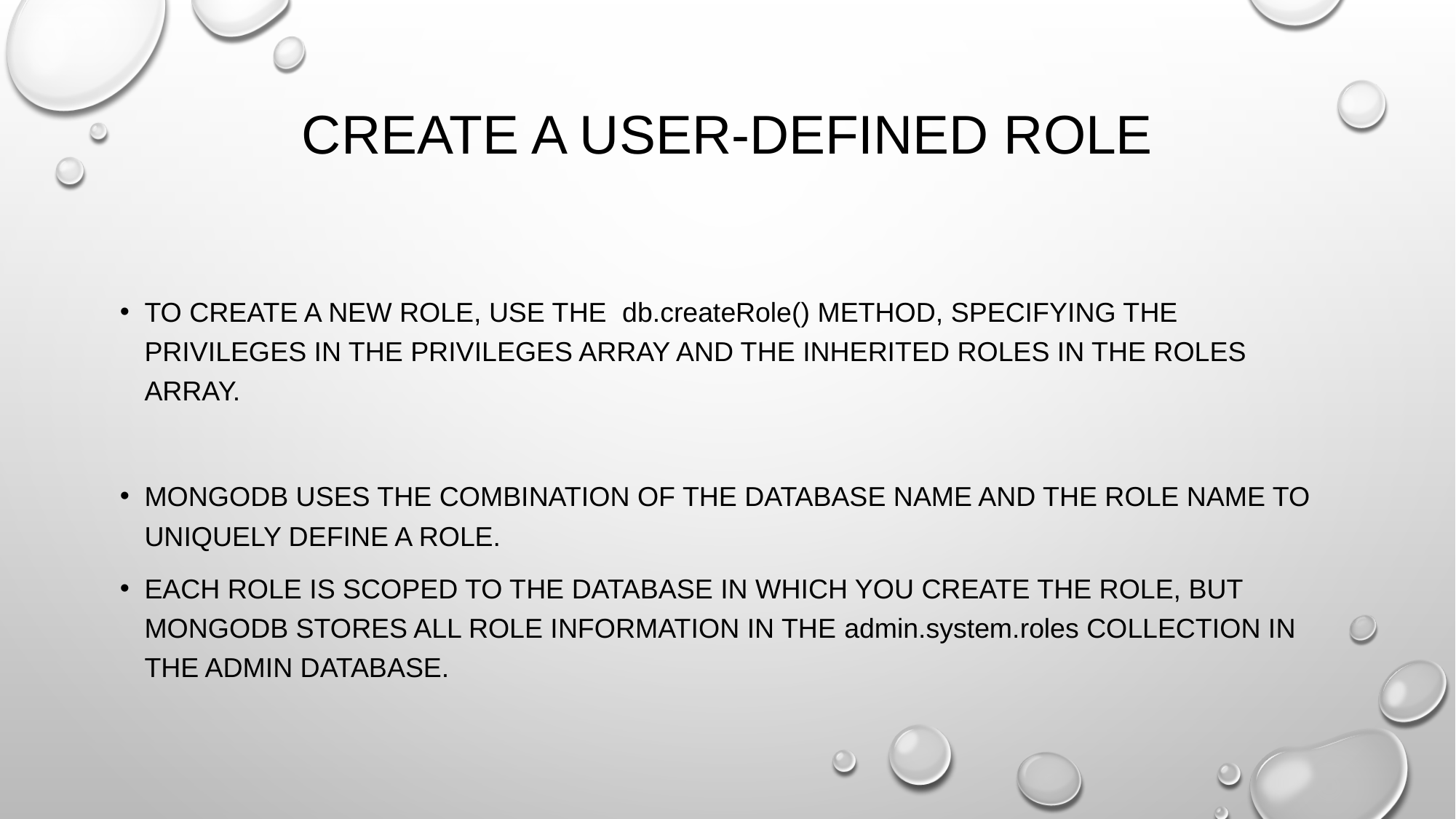

# Create a User-Defined Role
To create a new role, use the  db.createRole() method, specifying the privileges in the privileges array and the inherited roles in the roles array.

MongoDB uses the combination of the database name and the role name to uniquely define a role.
Each role is scoped to the database in which you create the role, but MongoDB stores all role information in the admin.system.roles collection in the admin database.